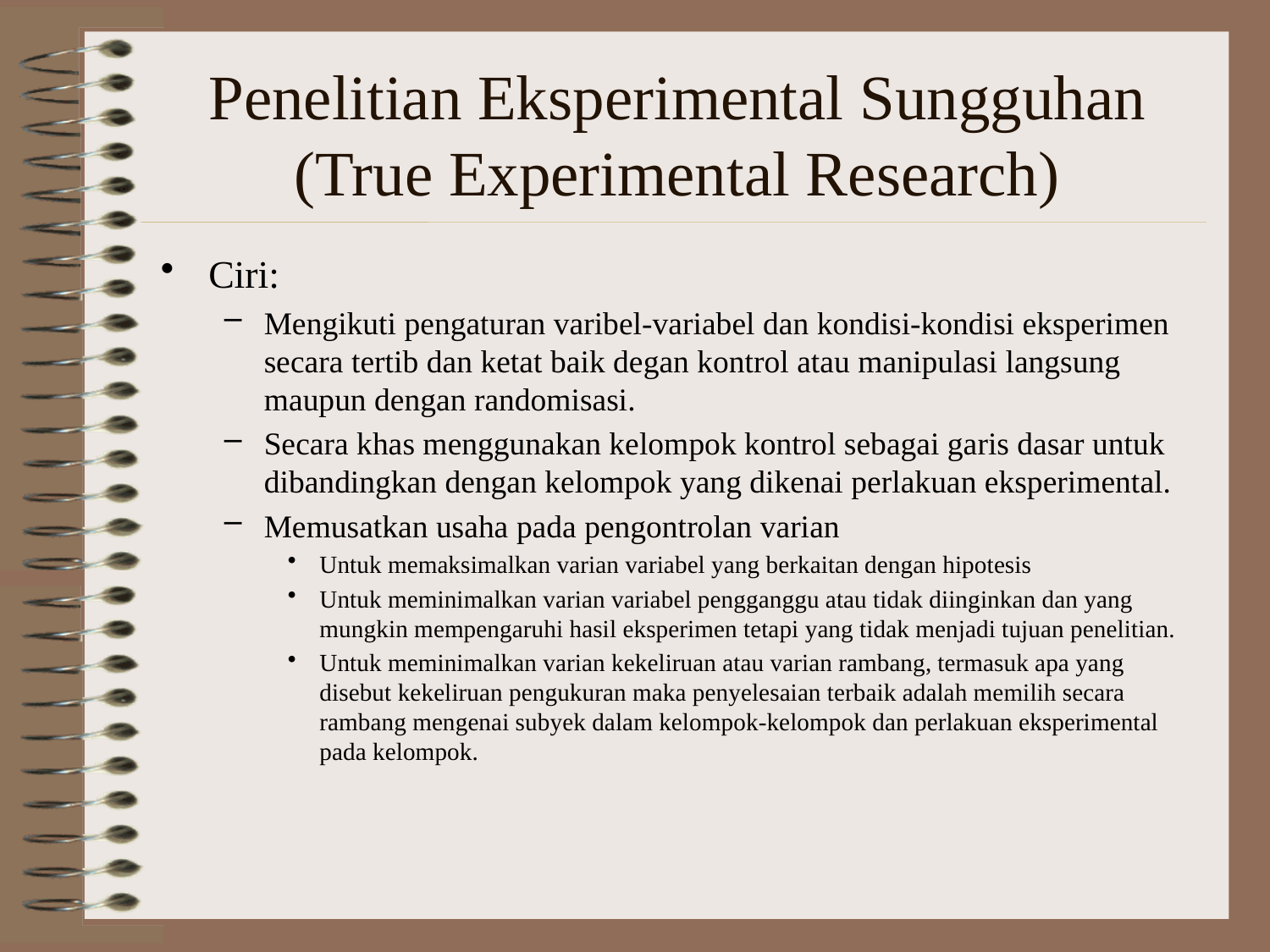

# Penelitian Eksperimental Sungguhan (True Experimental Research)
Ciri:
Mengikuti pengaturan varibel-variabel dan kondisi-kondisi eksperimen secara tertib dan ketat baik degan kontrol atau manipulasi langsung maupun dengan randomisasi.
Secara khas menggunakan kelompok kontrol sebagai garis dasar untuk dibandingkan dengan kelompok yang dikenai perlakuan eksperimental.
Memusatkan usaha pada pengontrolan varian
Untuk memaksimalkan varian variabel yang berkaitan dengan hipotesis
Untuk meminimalkan varian variabel pengganggu atau tidak diinginkan dan yang mungkin mempengaruhi hasil eksperimen tetapi yang tidak menjadi tujuan penelitian.
Untuk meminimalkan varian kekeliruan atau varian rambang, termasuk apa yang disebut kekeliruan pengukuran maka penyelesaian terbaik adalah memilih secara rambang mengenai subyek dalam kelompok-kelompok dan perlakuan eksperimental pada kelompok.